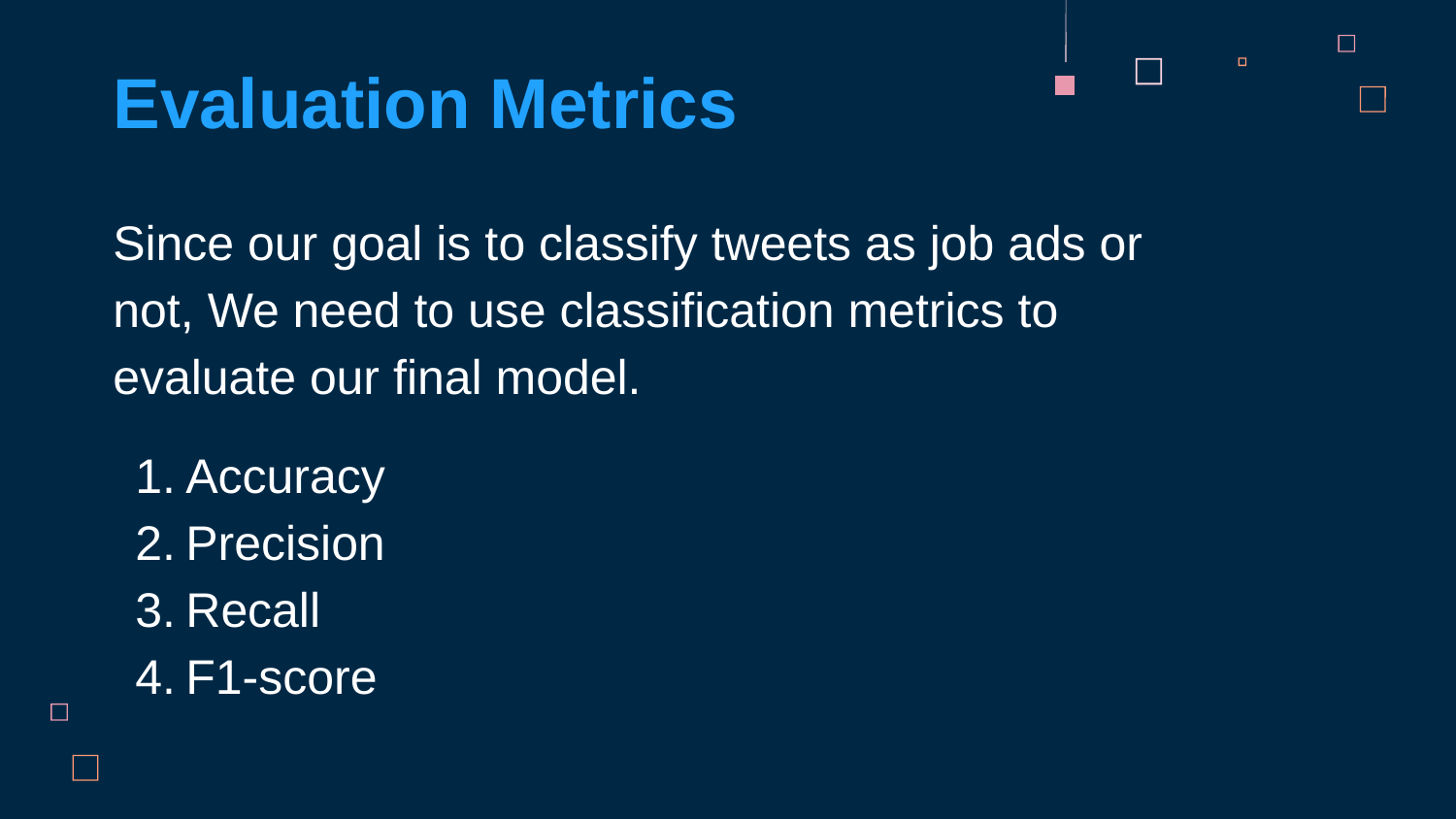

# Evaluation Metrics
Since our goal is to classify tweets as job ads or not, We need to use classification metrics to evaluate our final model.
Accuracy
Precision
Recall
F1-score